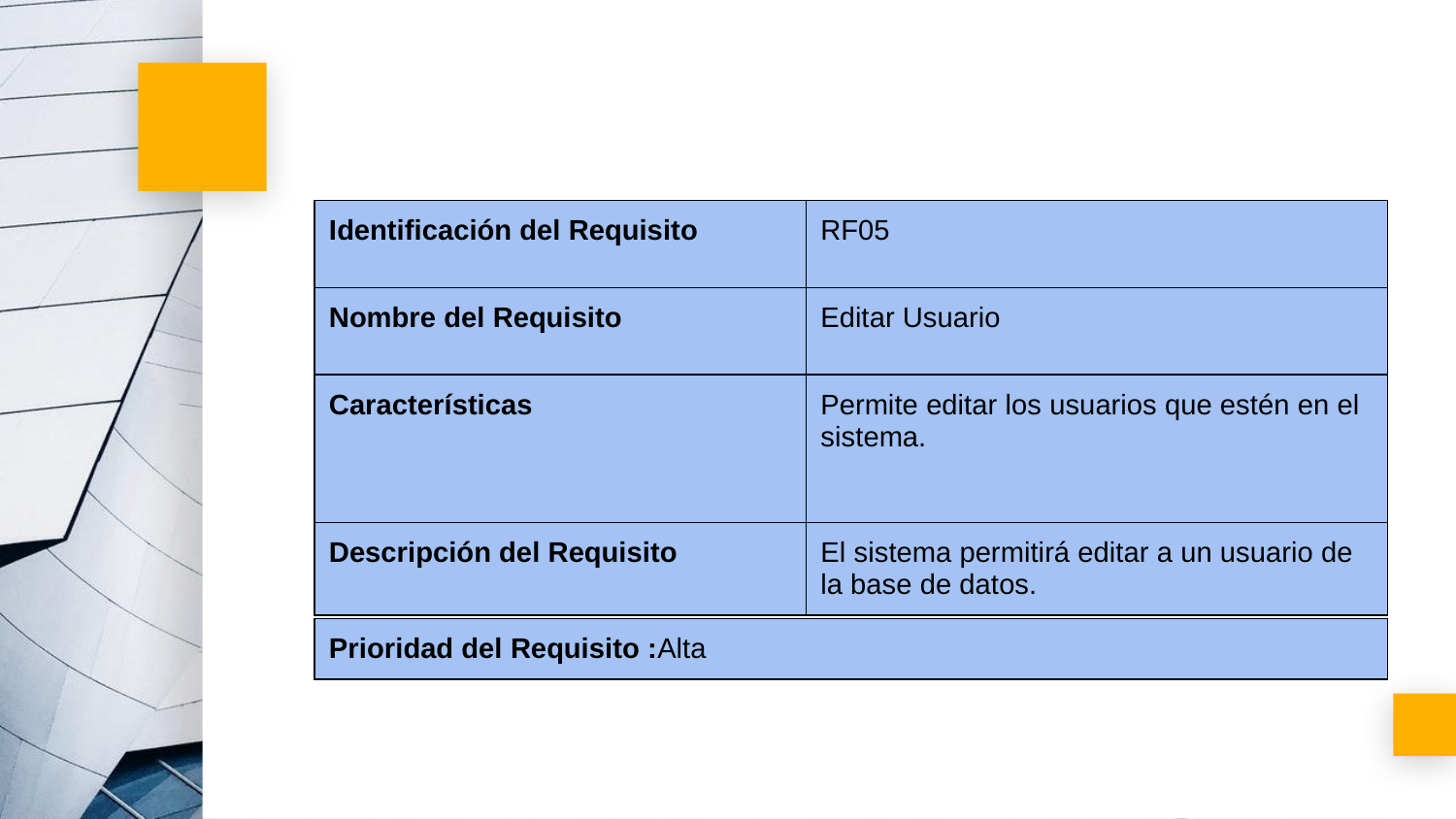

| Identificación del Requisito | RF05 |
| --- | --- |
| Nombre del Requisito | Editar Usuario |
| Características | Permite editar los usuarios que estén en el sistema. |
| Descripción del Requisito | El sistema permitirá editar a un usuario de la base de datos. |
| Prioridad del Requisito :Alta |
| --- |